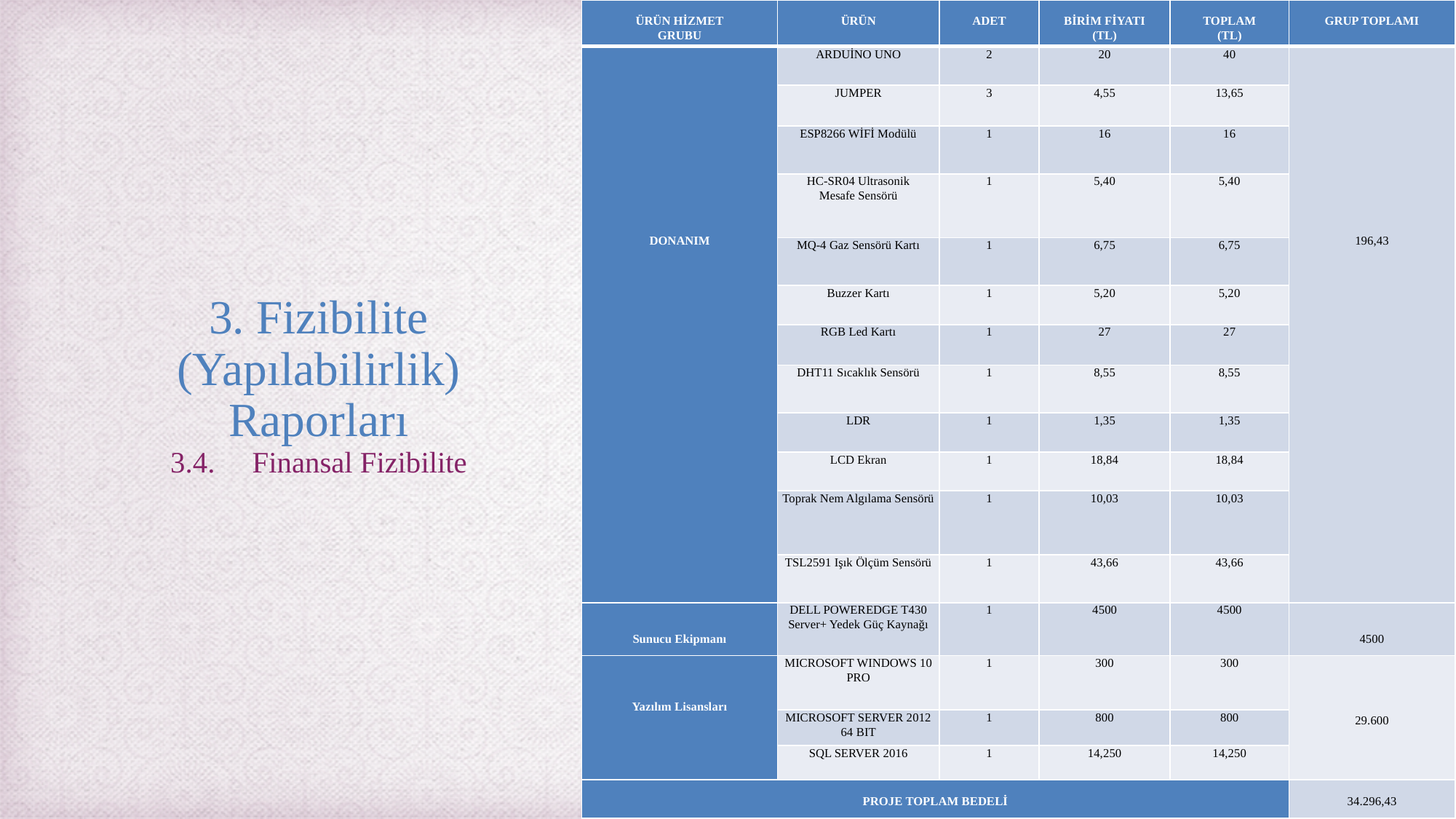

| ÜRÜN HİZMET GRUBU | ÜRÜN | ADET | BİRİM FİYATI (TL) | TOPLAM (TL) | GRUP TOPLAMI |
| --- | --- | --- | --- | --- | --- |
| DONANIM | ARDUİNO UNO | 2 | 20 | 40 | 196,43 |
|  | JUMPER | 3 | 4,55 | 13,65 |  |
|  | ESP8266 WİFİ Modülü | 1 | 16 | 16 |  |
|  | HC-SR04 Ultrasonik Mesafe Sensörü | 1 | 5,40 | 5,40 |  |
|  | MQ-4 Gaz Sensörü Kartı | 1 | 6,75 | 6,75 |  |
|  | Buzzer Kartı | 1 | 5,20 | 5,20 |  |
|  | RGB Led Kartı | 1 | 27 | 27 |  |
|  | DHT11 Sıcaklık Sensörü | 1 | 8,55 | 8,55 |  |
|  | LDR | 1 | 1,35 | 1,35 |  |
|  | LCD Ekran | 1 | 18,84 | 18,84 |  |
|  | Toprak Nem Algılama Sensörü | 1 | 10,03 | 10,03 |  |
|  | TSL2591 Işık Ölçüm Sensörü | 1 | 43,66 | 43,66 |  |
| Sunucu Ekipmanı | DELL POWEREDGE T430 Server+ Yedek Güç Kaynağı | 1 | 4500 | 4500 | 4500 |
| Yazılım Lisansları | MICROSOFT WINDOWS 10 PRO | 1 | 300 | 300 | 29.600 |
|  | MICROSOFT SERVER 2012 64 BIT | 1 | 800 | 800 |  |
|  | SQL SERVER 2016 | 1 | 14,250 | 14,250 |  |
| PROJE TOPLAM BEDELİ |  |  |  |  | 34.296,43 |
# 3. Fizibilite (Yapılabilirlik) Raporları 3.4.     Finansal Fizibilite